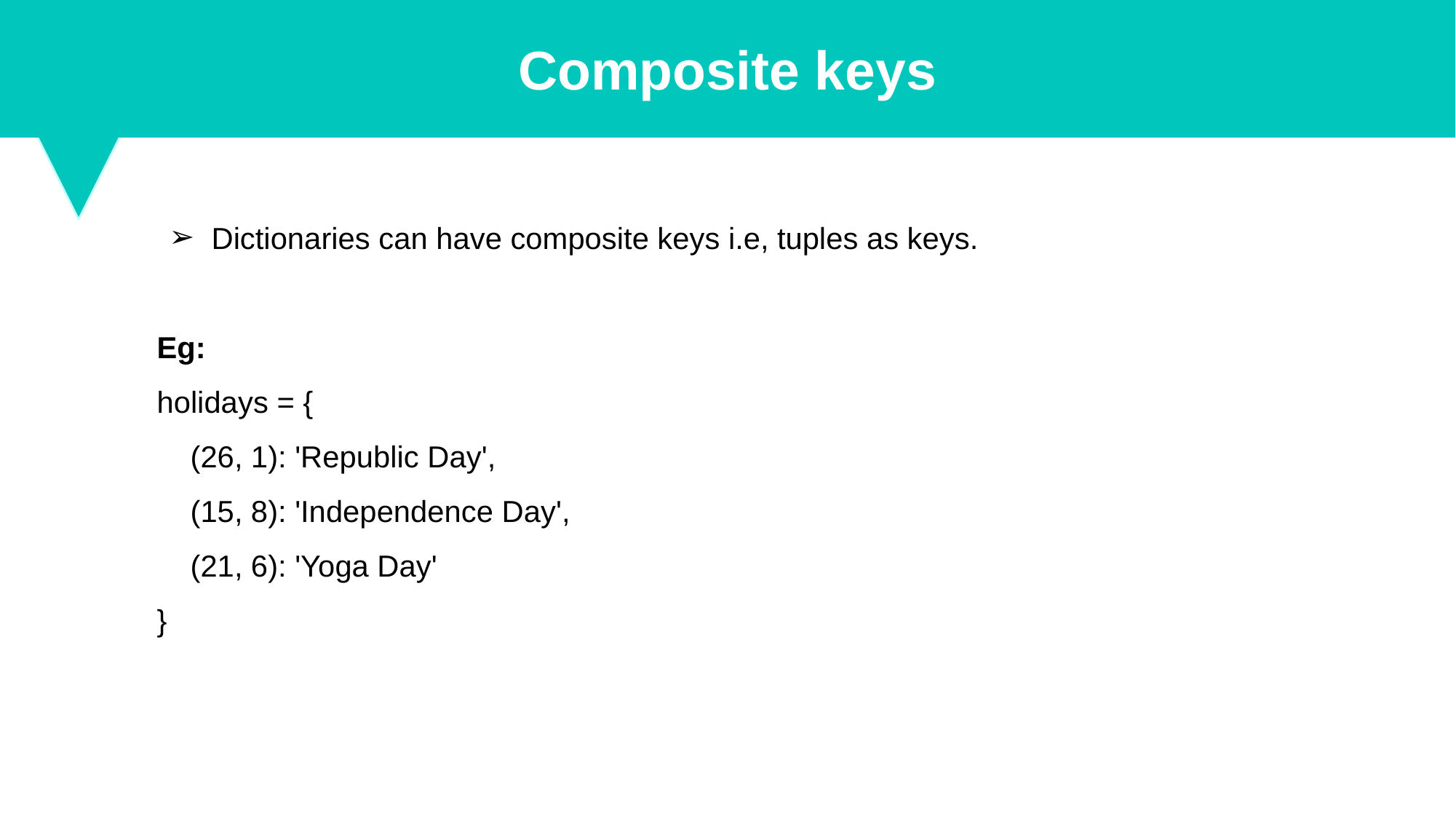

Composite keys

Dictionaries can have composite keys i.e, tuples as keys.

Eg:
holidays = {
    (26, 1): 'Republic Day',
    (15, 8): 'Independence Day',
    (21, 6): 'Yoga Day'
}